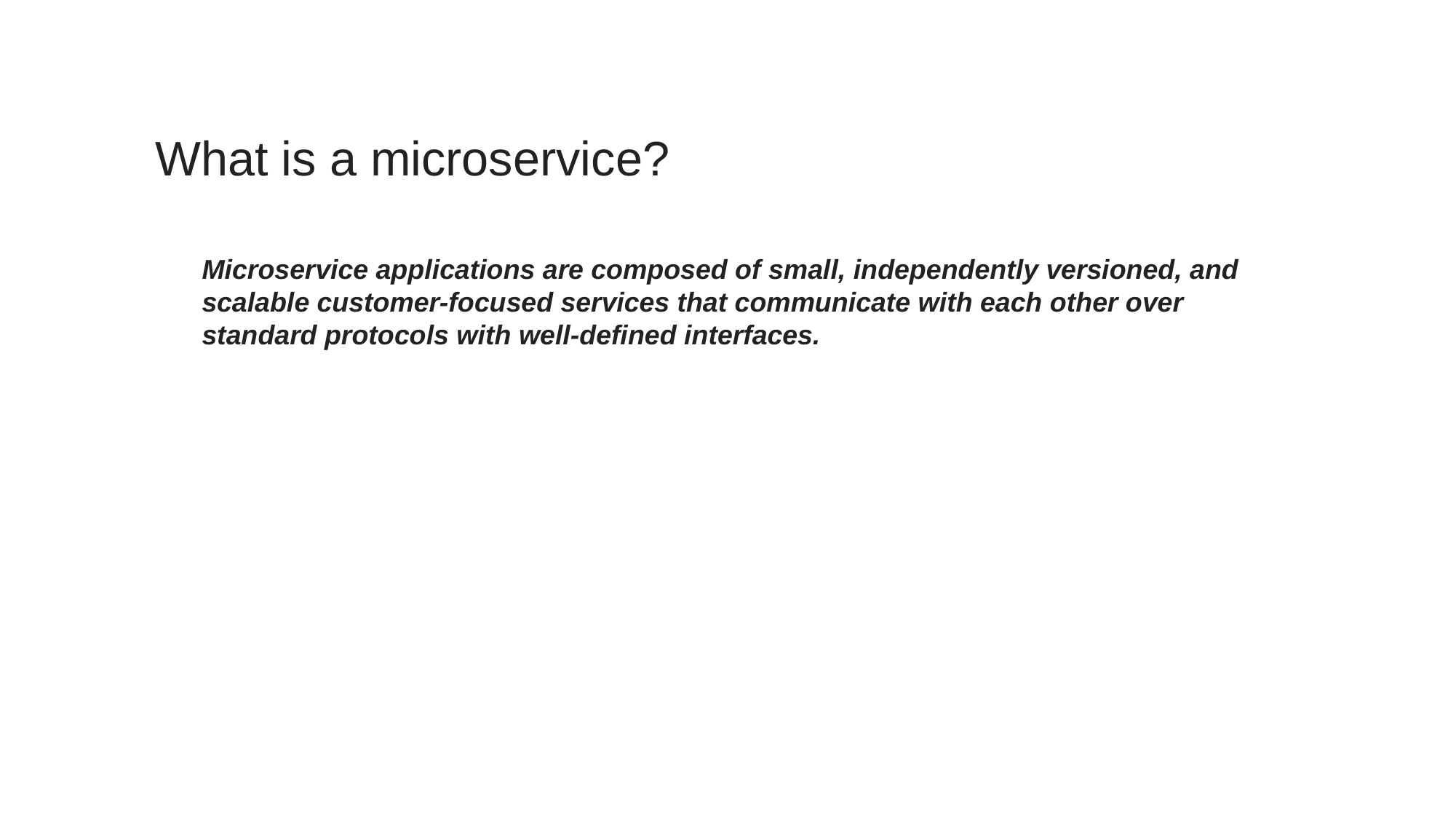

What is a microservice?
Microservice applications are composed of small, independently versioned, and scalable customer-focused services that communicate with each other over standard protocols with well-defined interfaces.